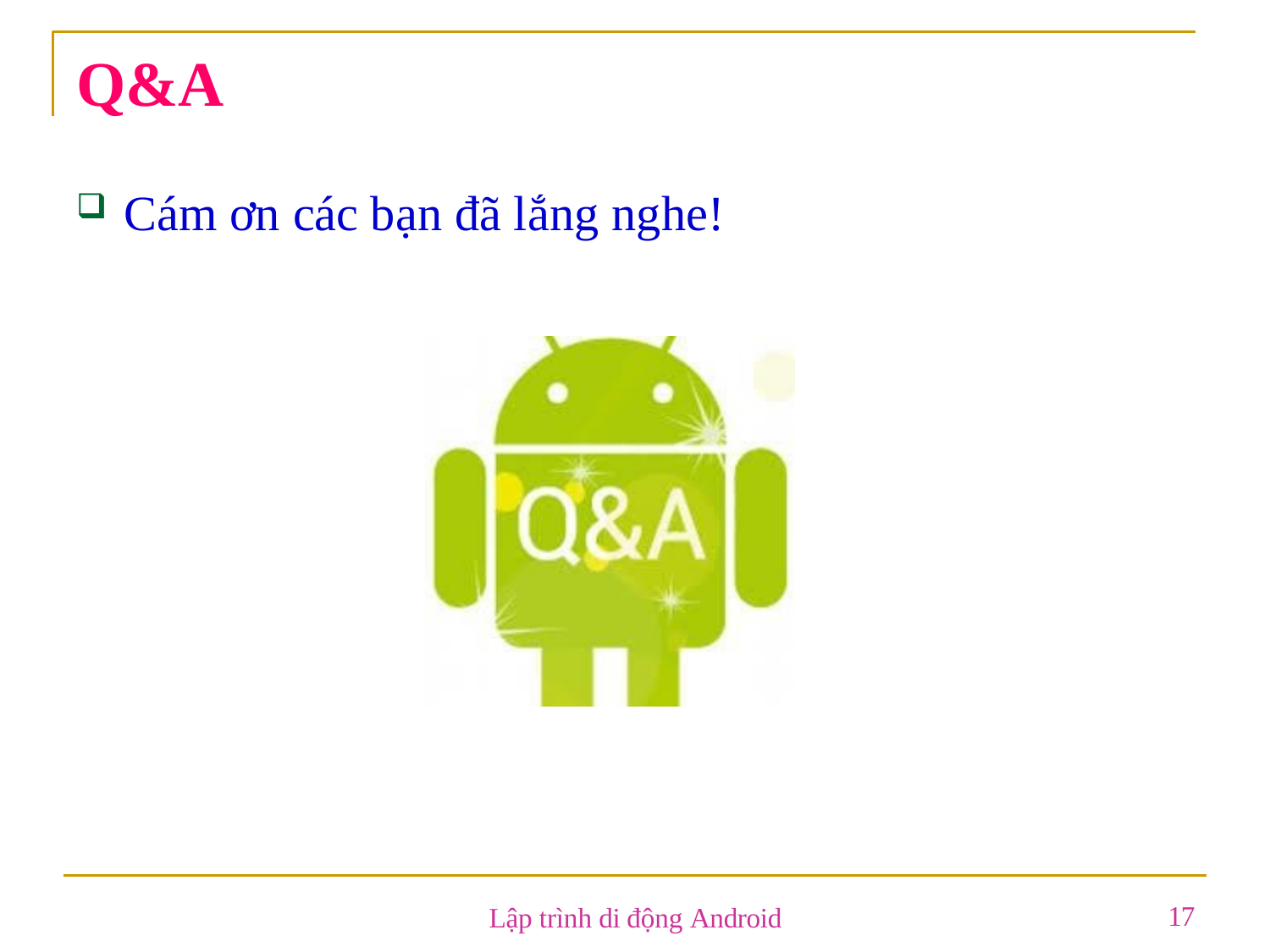

Q&A
Cám ơn các bạn đã lắng nghe!

17
Lập trình di động Android